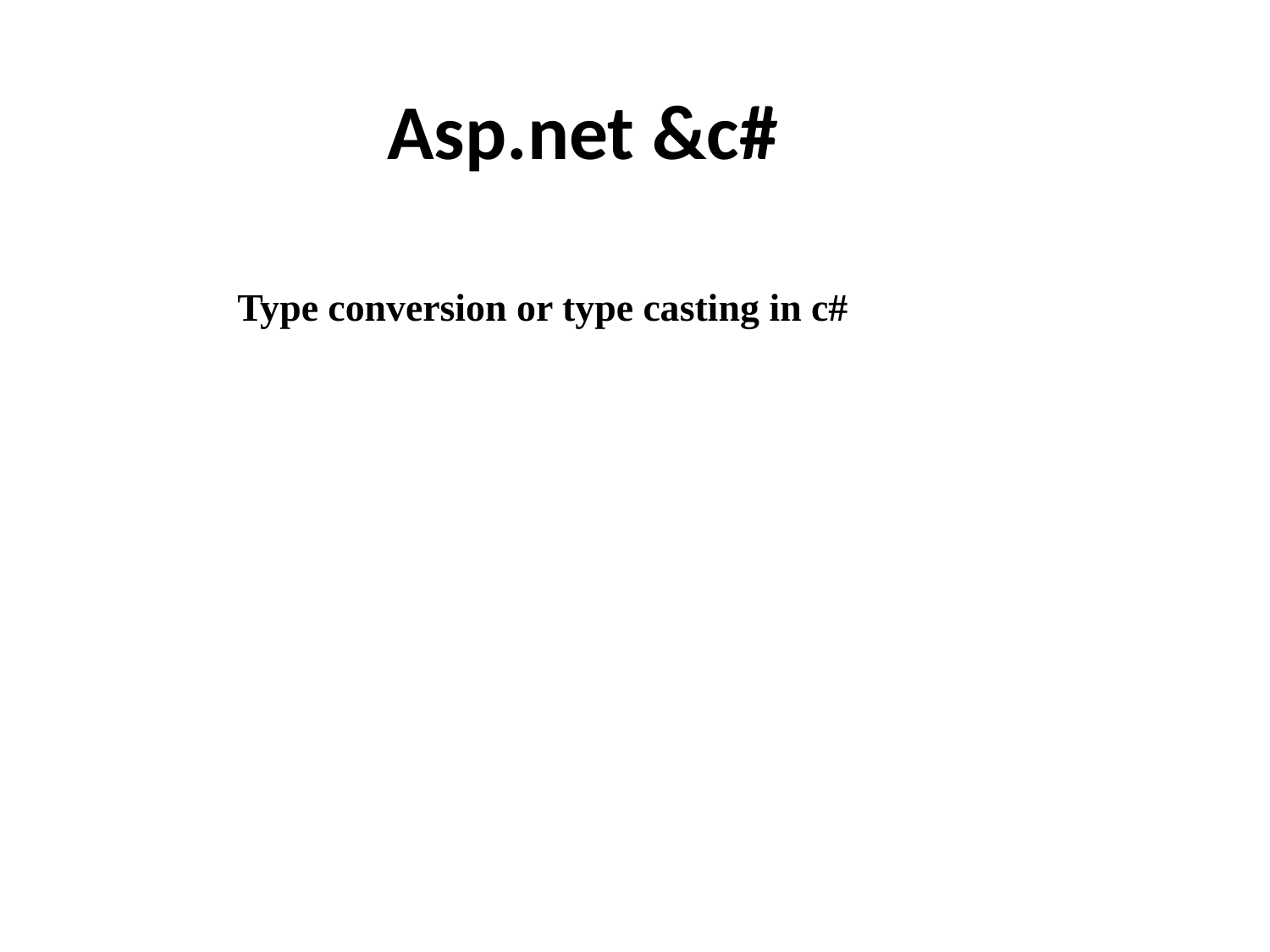

Asp.net &c#
Type conversion or type casting in c#